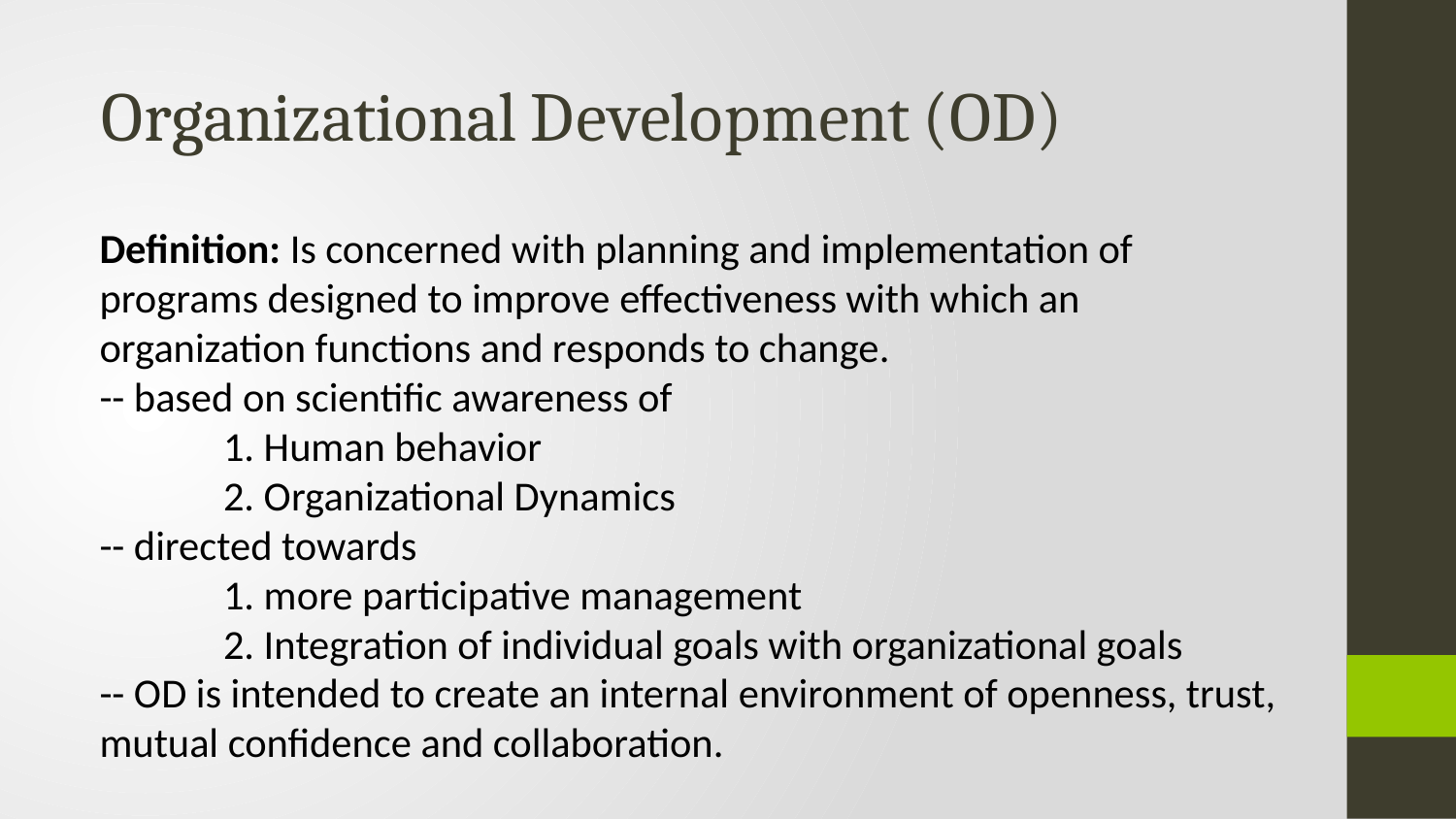

# Organizational Development (OD)
Definition: Is concerned with planning and implementation of programs designed to improve effectiveness with which an organization functions and responds to change.
-- based on scientific awareness of
	1. Human behavior
	2. Organizational Dynamics
-- directed towards
	1. more participative management
	2. Integration of individual goals with organizational goals
-- OD is intended to create an internal environment of openness, trust, mutual confidence and collaboration.